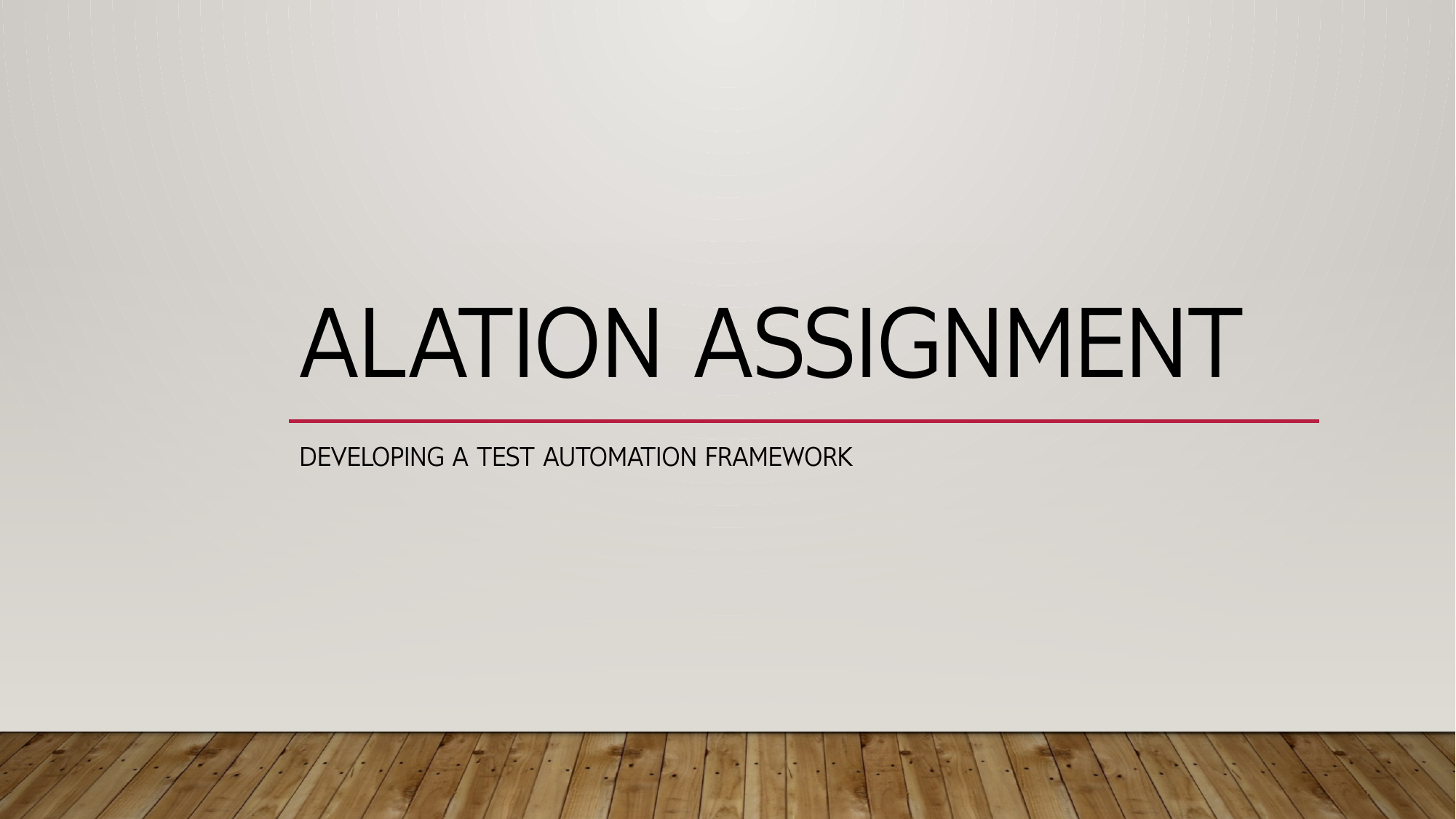

# ALATION ASSIGNMENT
Developing a test automation framework